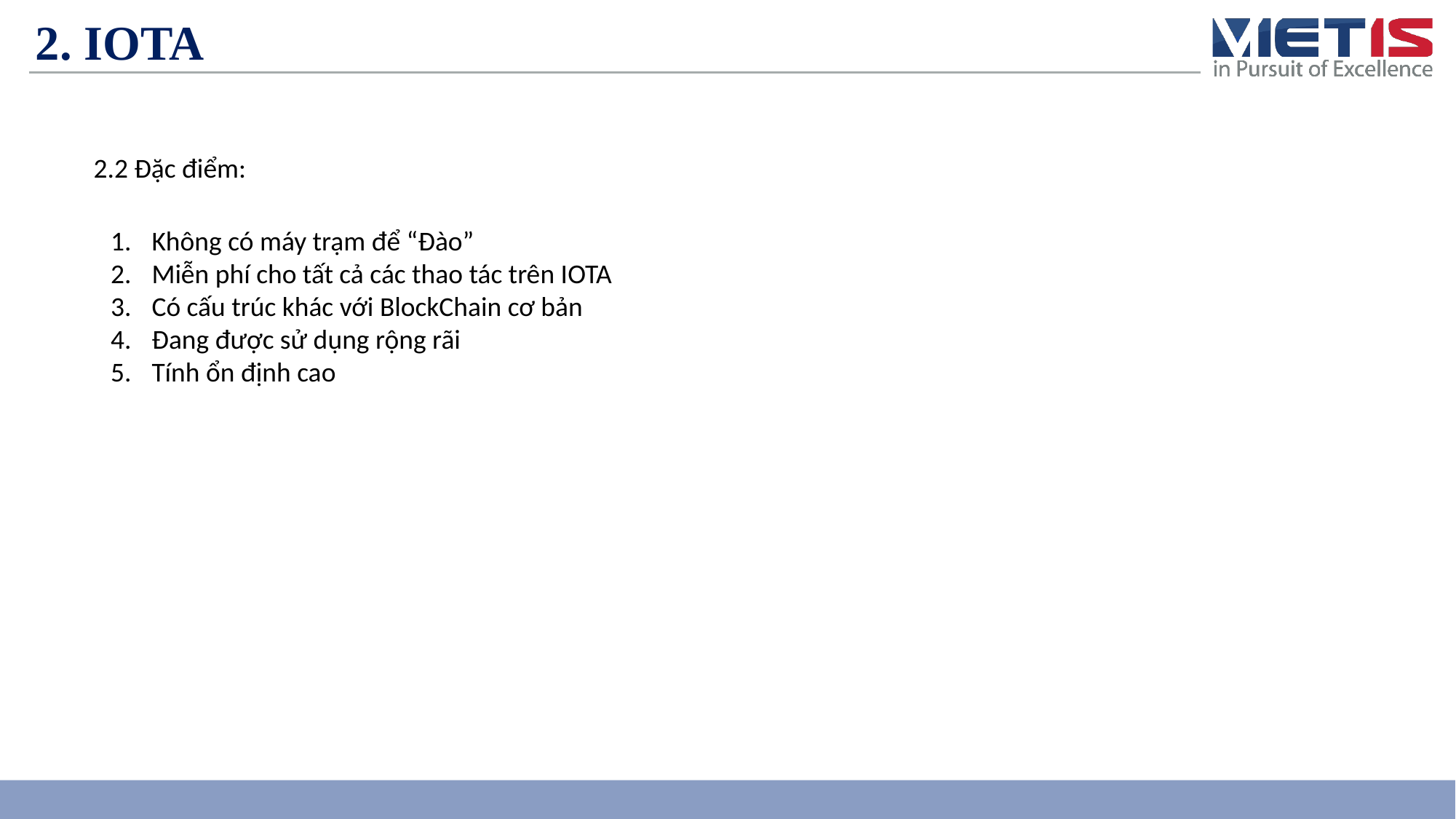

# 2. IOTA
2.2 Đặc điểm:
Không có máy trạm để “Đào”
Miễn phí cho tất cả các thao tác trên IOTA
Có cấu trúc khác với BlockChain cơ bản
Đang được sử dụng rộng rãi
Tính ổn định cao